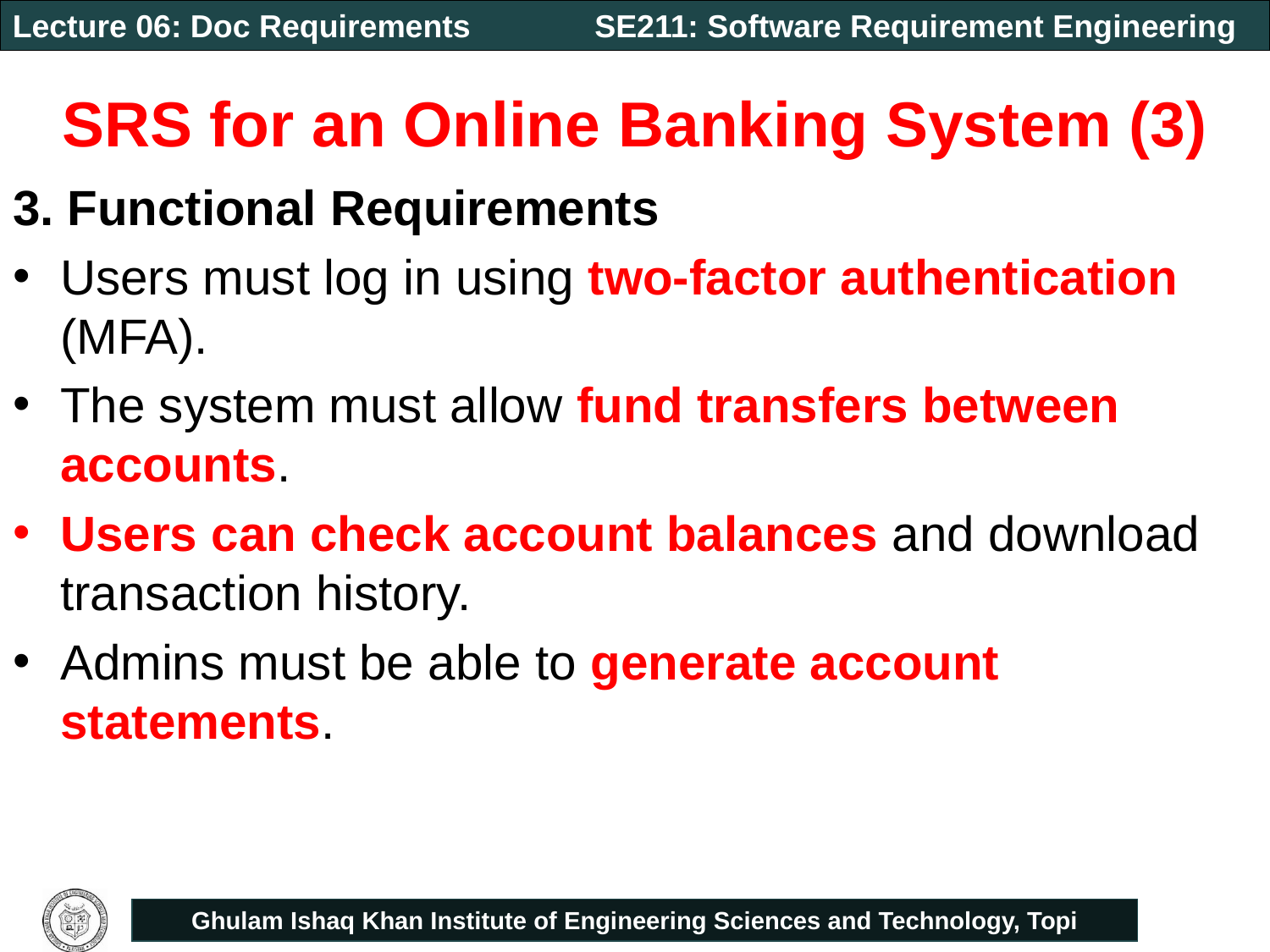

# SRS for an Online Banking System (3)
3. Functional Requirements
Users must log in using two-factor authentication (MFA).
The system must allow fund transfers between accounts.
Users can check account balances and download transaction history.
Admins must be able to generate account statements.